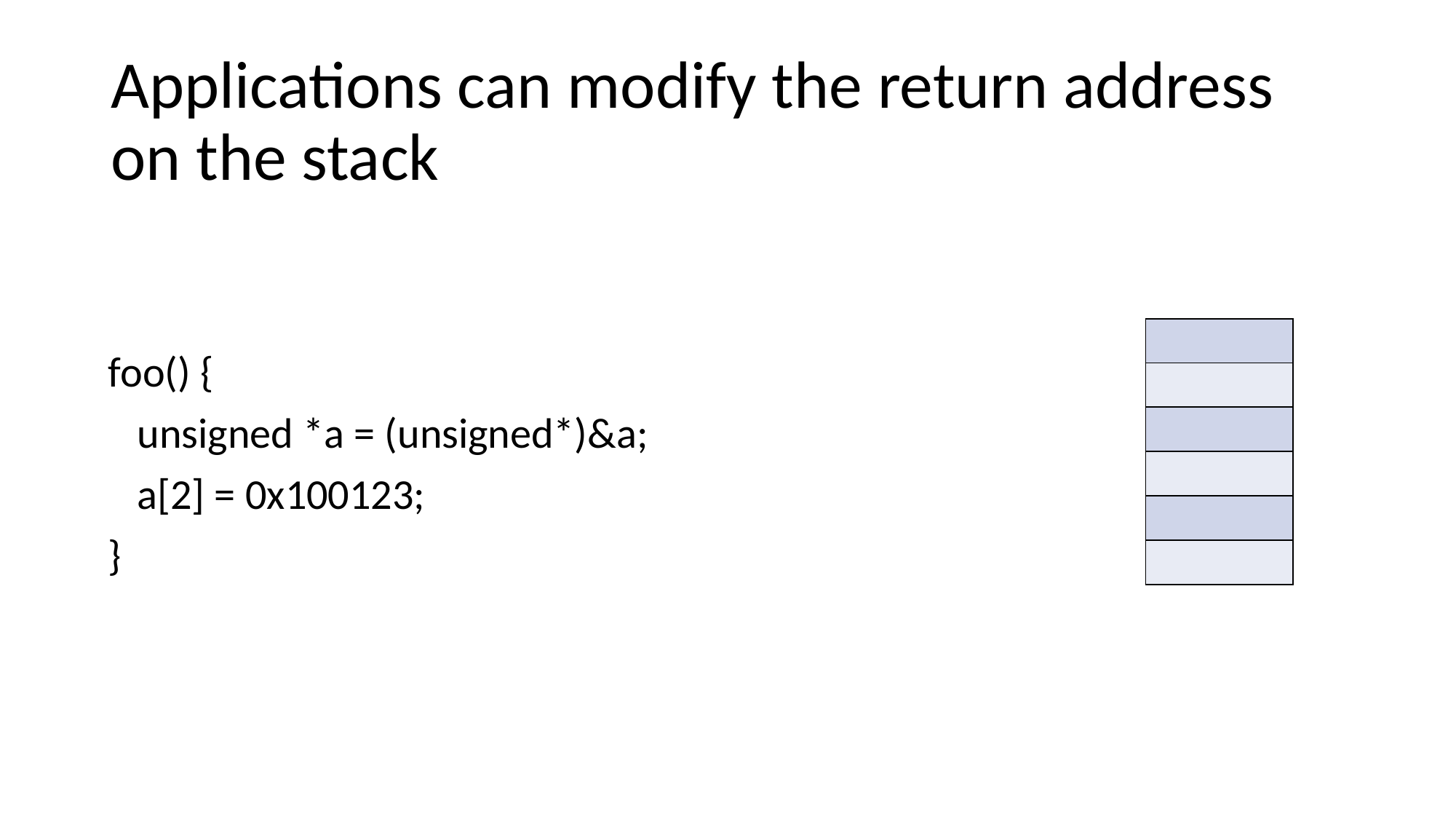

# Applications can modify the return address on the stack

foo() {
   unsigned *a = (unsigned*)&a;
   a[2] = 0x100123;
}
|  |
| --- |
|  |
|  |
|  |
|  |
|  |